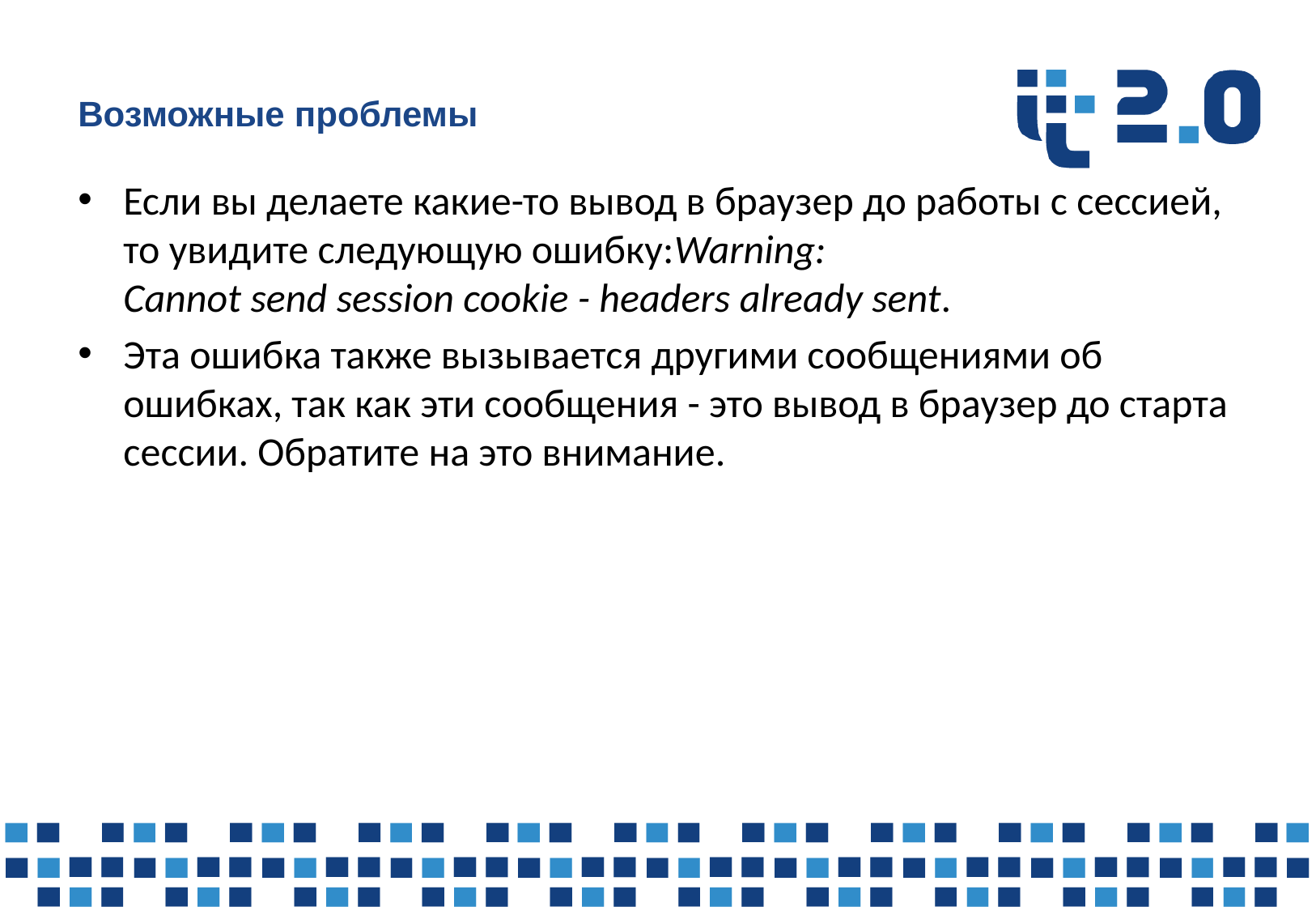

# Возможные проблемы
Если вы делаете какие-то вывод в браузер до работы с сессией, то увидите следующую ошибку:Warning: Cannot send session cookie - headers already sent.
Эта ошибка также вызывается другими сообщениями об ошибках, так как эти сообщения - это вывод в браузер до старта сессии. Обратите на это внимание.